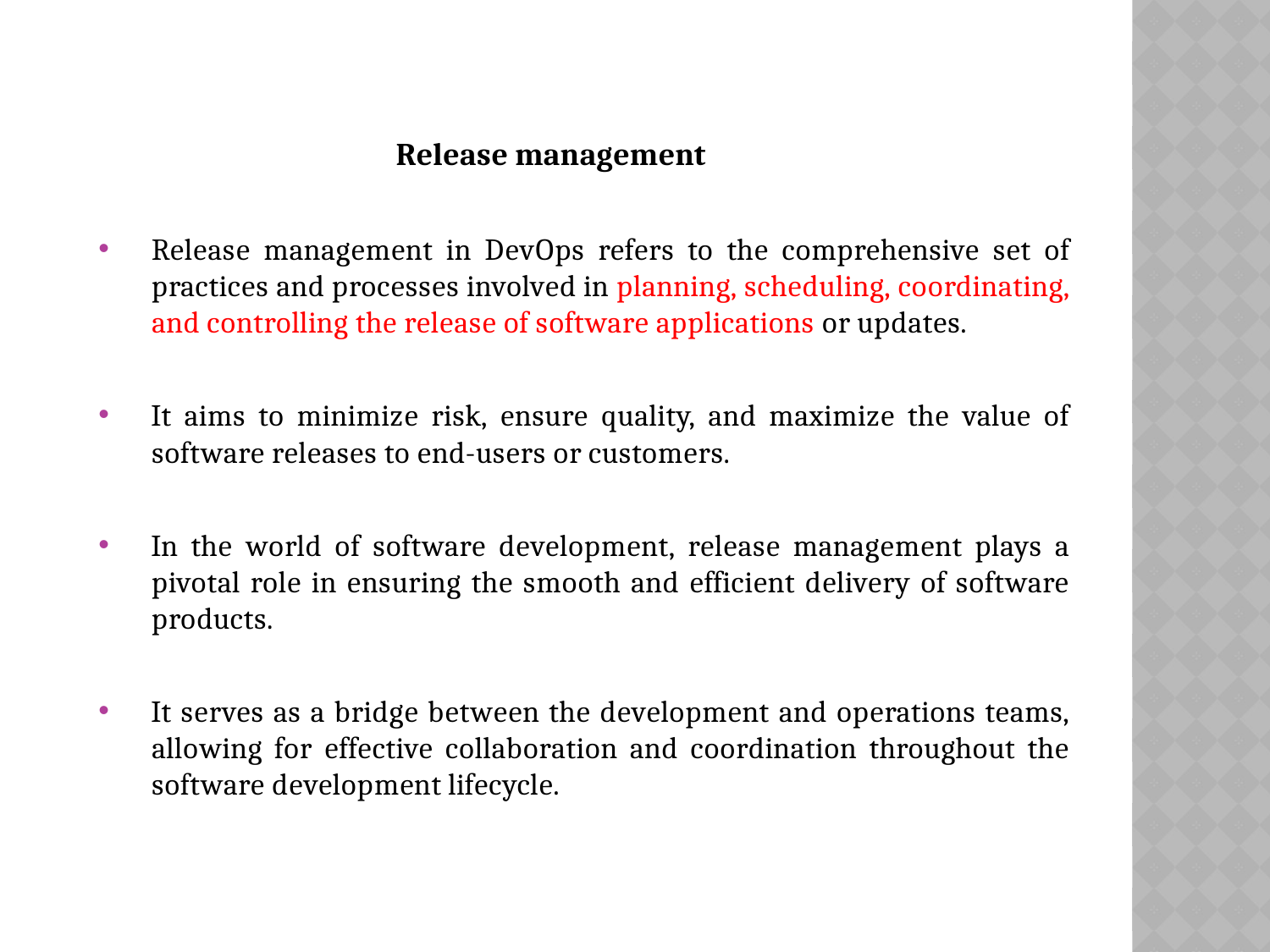

Release management
Release management in DevOps refers to the comprehensive set of practices and processes involved in planning, scheduling, coordinating, and controlling the release of software applications or updates.

It aims to minimize risk, ensure quality, and maximize the value of software releases to end-users or customers.

In the world of software development, release management plays a pivotal role in ensuring the smooth and efficient delivery of software products.

It serves as a bridge between the development and operations teams, allowing for effective collaboration and coordination throughout the software development lifecycle.